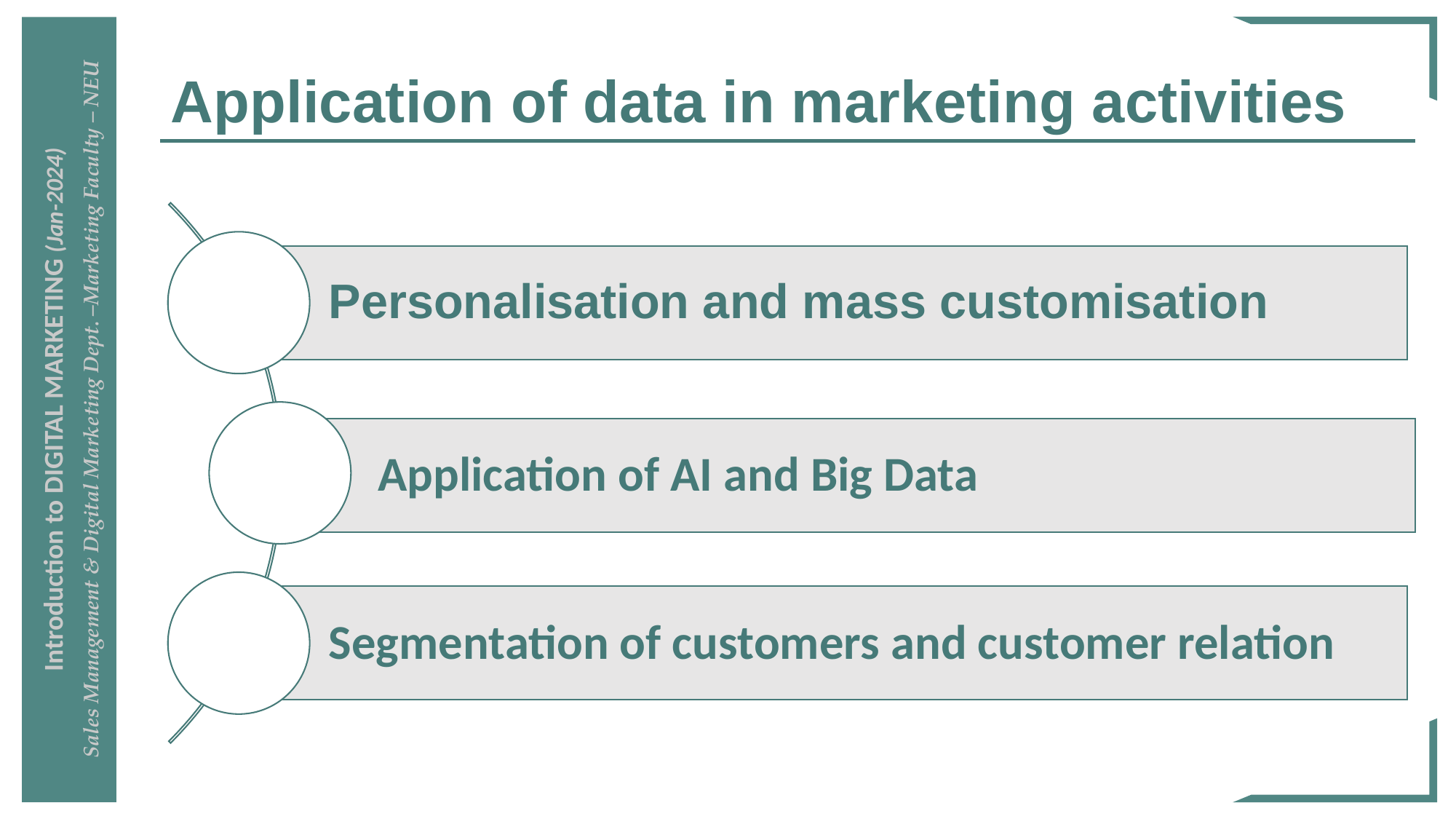

# Application of data in marketing activities
Personalisation and mass customisation
Application of AI and Big Data
Segmentation of customers and customer relation